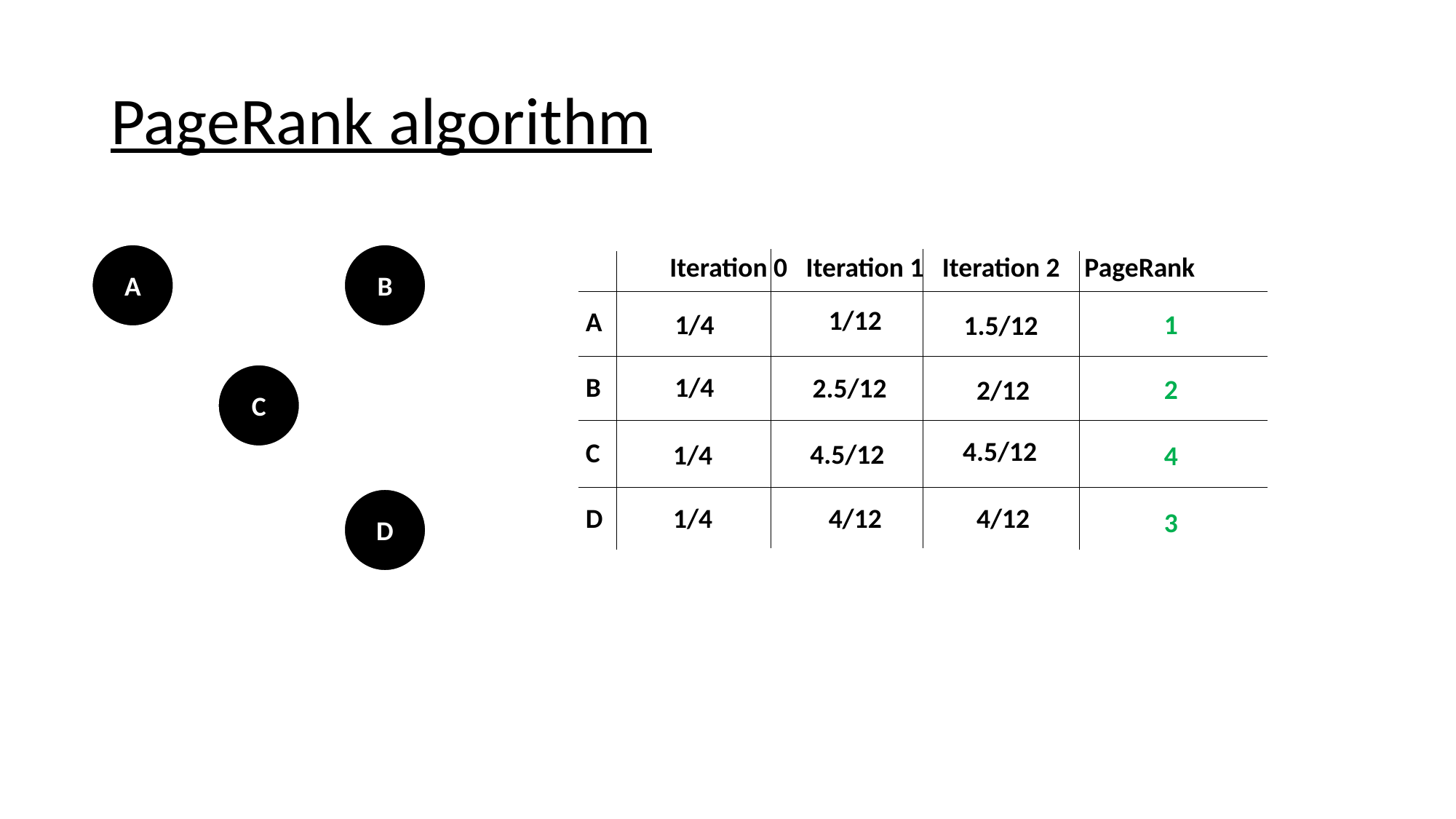

# PageRank algorithm
B
A
Iteration 0   Iteration 1   Iteration 2    PageRank
1/12
A

B

C

D
1/4
1
1.5/12
1/4
C
2.5/12
2
2/12
4.5/12
4.5/12
1/4
4
D
4/12
4/12
1/4
3